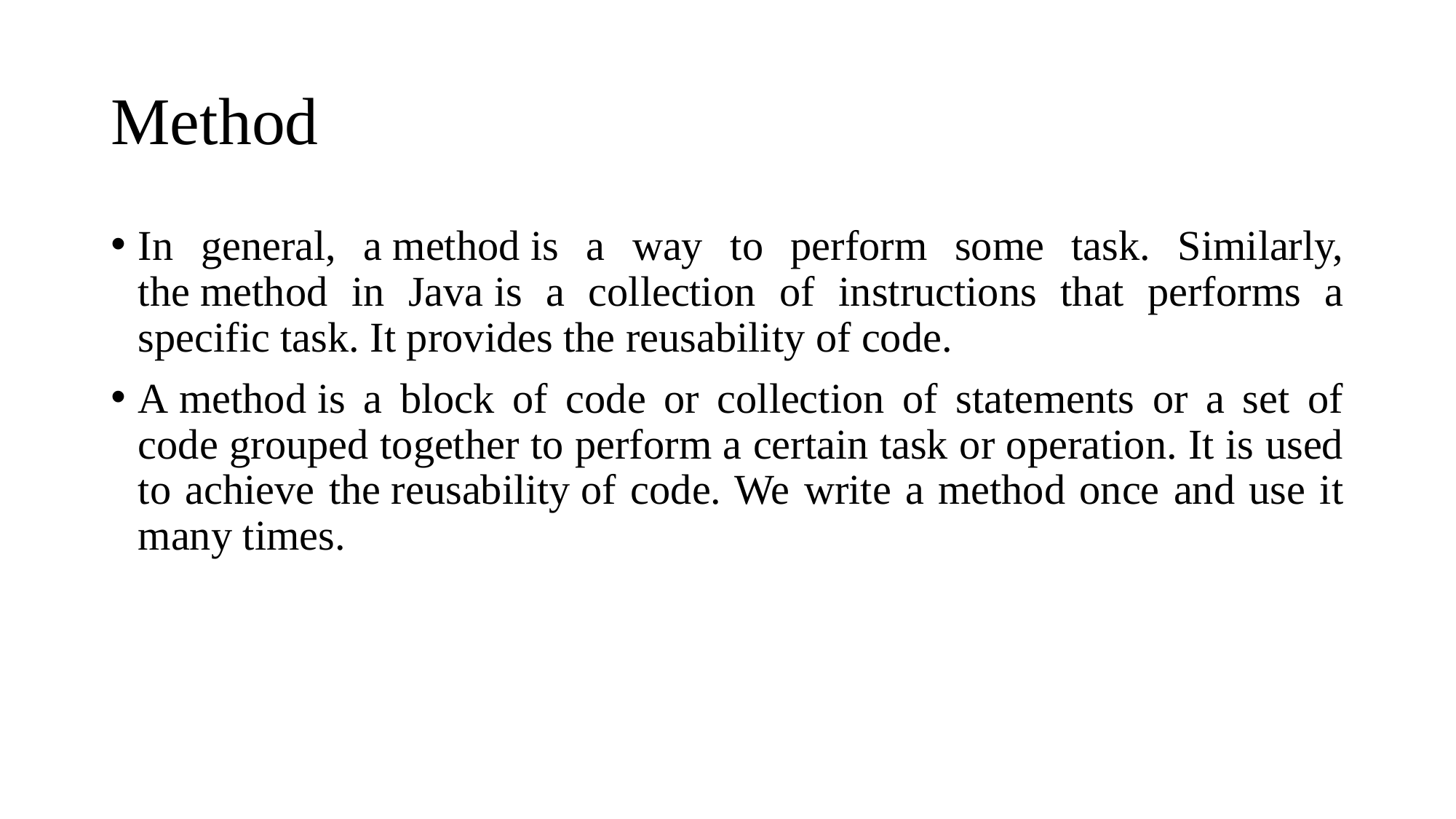

# Method
In general, a method is a way to perform some task. Similarly, the method in Java is a collection of instructions that performs a specific task. It provides the reusability of code.
A method is a block of code or collection of statements or a set of code grouped together to perform a certain task or operation. It is used to achieve the reusability of code. We write a method once and use it many times.